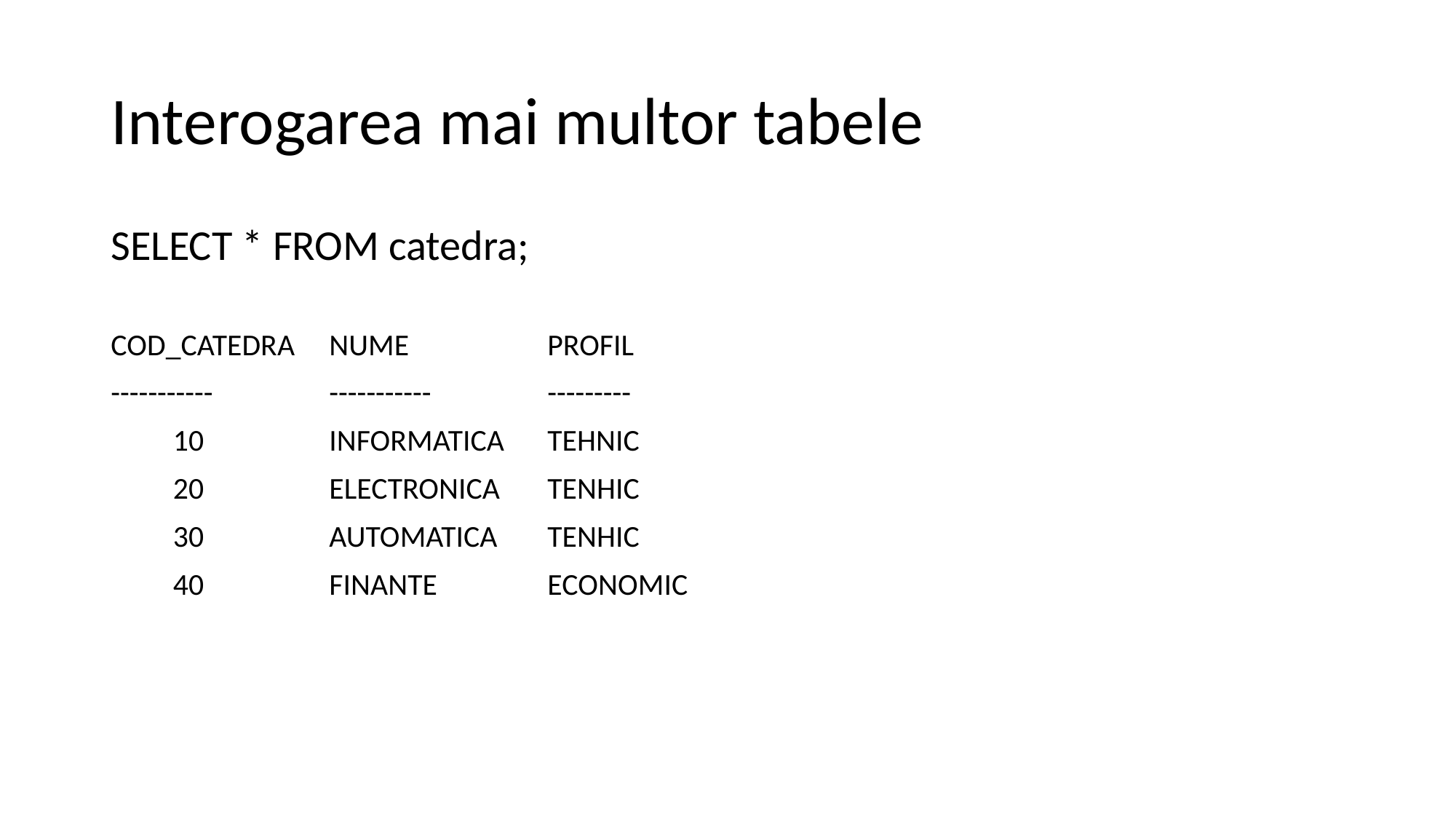

# Interogarea mai multor tabele
SELECT * FROM catedra;

COD_CATEDRA	NUME		PROFIL
-----------		-----------		---------
         10		INFORMATICA	TEHNIC
         20		ELECTRONICA	TENHIC
         30		AUTOMATICA	TENHIC
         40		FINANTE		ECONOMIC